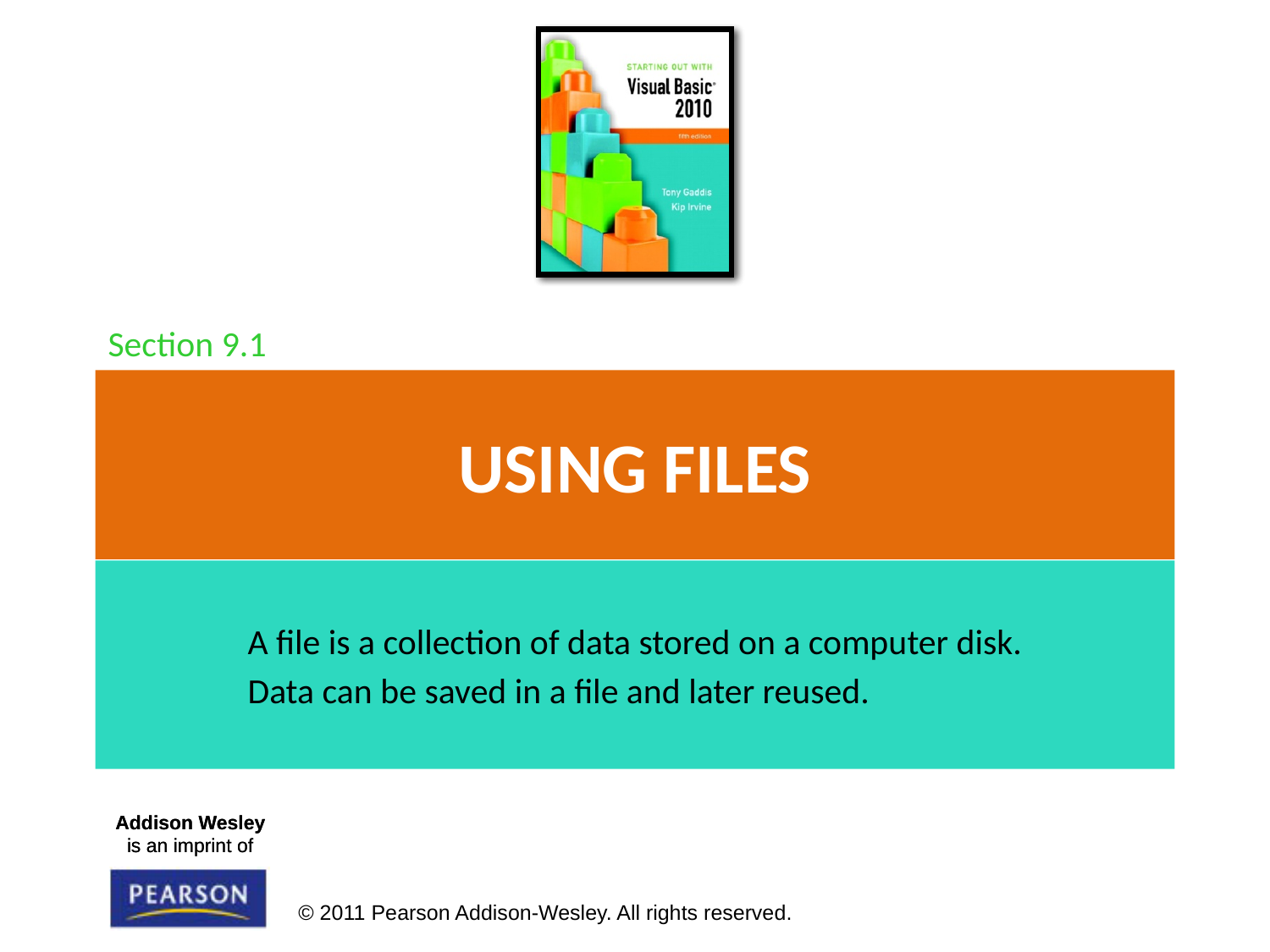

Section 9.1
# Using Files
A file is a collection of data stored on a computer disk.
Data can be saved in a file and later reused.